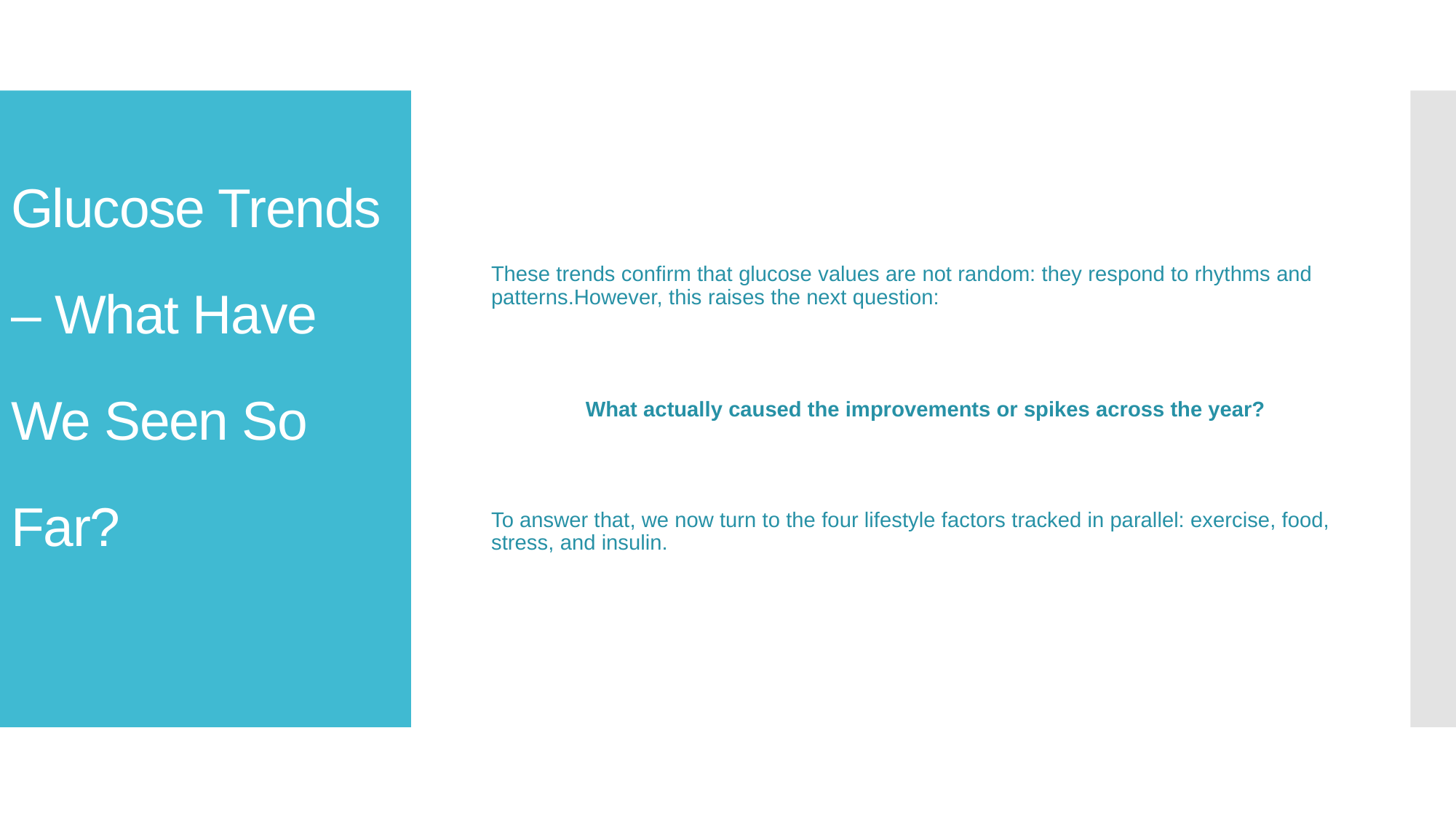

# Glucose Trends – What Have We Seen So Far?
These trends confirm that glucose values are not random: they respond to rhythms and patterns.However, this raises the next question:
What actually caused the improvements or spikes across the year?
To answer that, we now turn to the four lifestyle factors tracked in parallel: exercise, food, stress, and insulin.